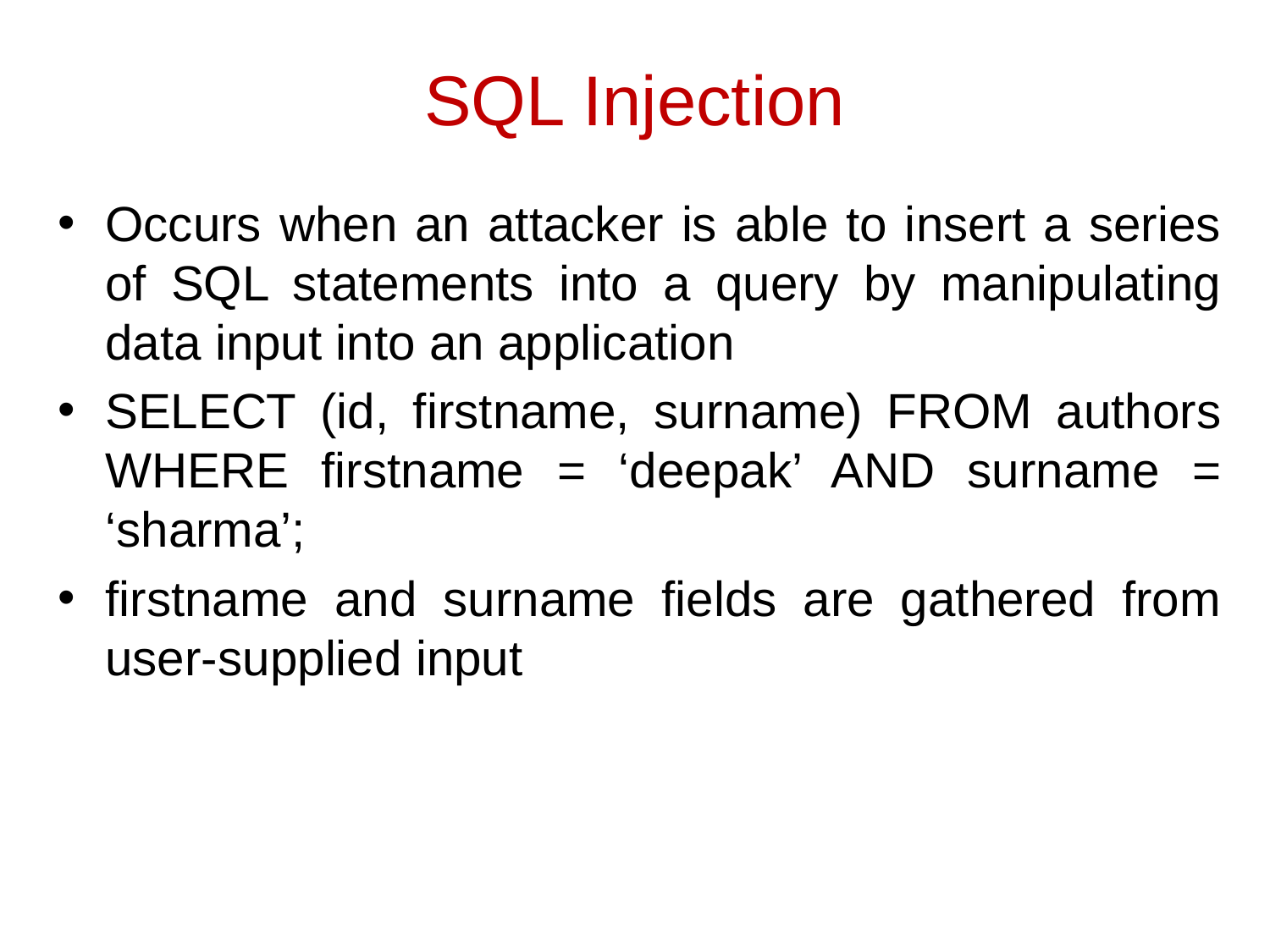

# SQL Injection
Occurs when an attacker is able to insert a series of SQL statements into a query by manipulating data input into an application
SELECT (id, firstname, surname) FROM authors WHERE firstname = ‘deepak’ AND surname = ‘sharma’;
firstname and surname fields are gathered from user-supplied input